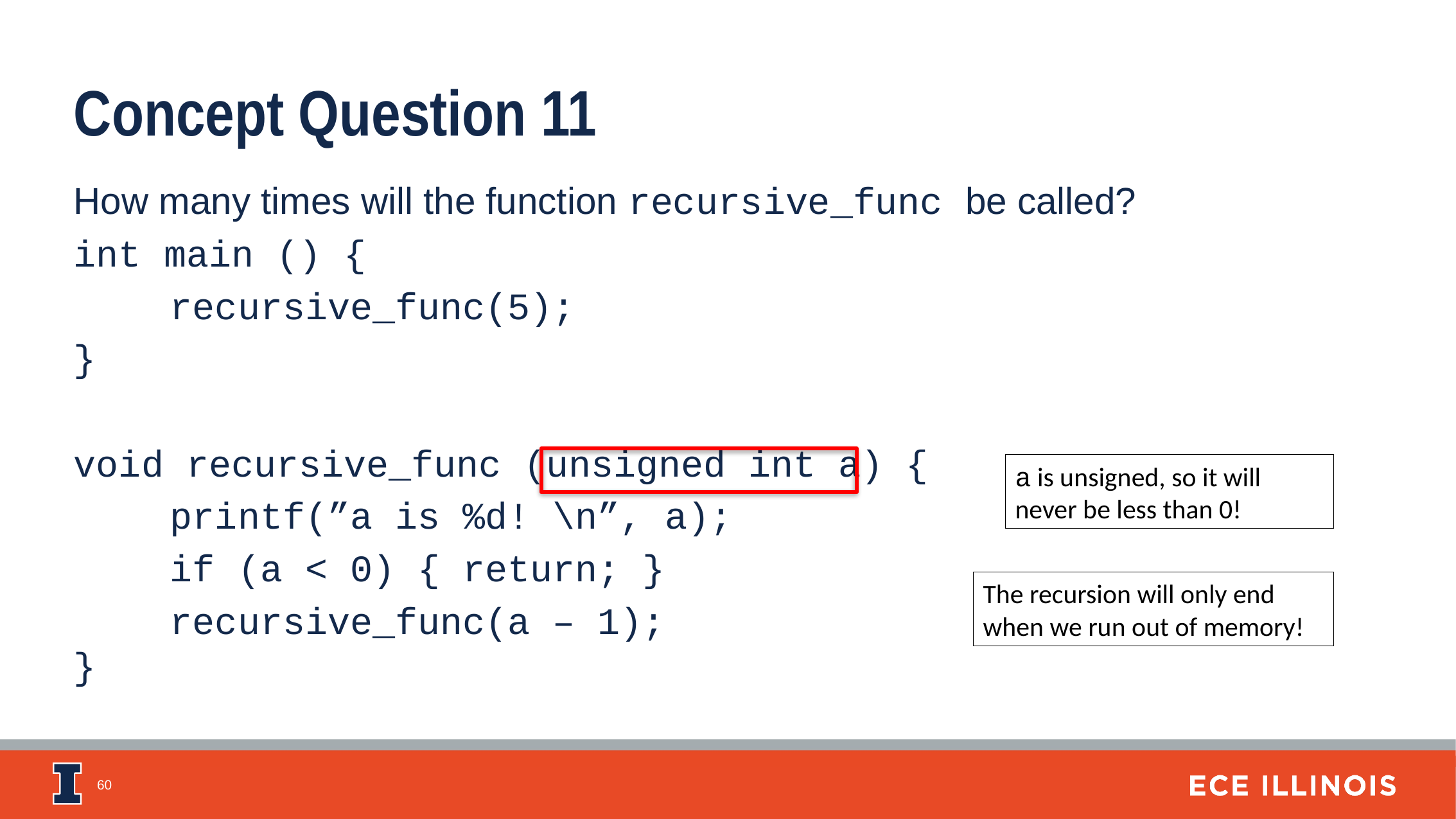

Concept Question 11
How many times will the function recursive_func be called?
int main () {
	recursive_func(5);
}

void recursive_func (unsigned int a) {
	printf(”a is %d! \n”, a);
	if (a < 0) { return; }
	recursive_func(a – 1);
}

a is unsigned, so it will never be less than 0!
The recursion will only end when we run out of memory!
60